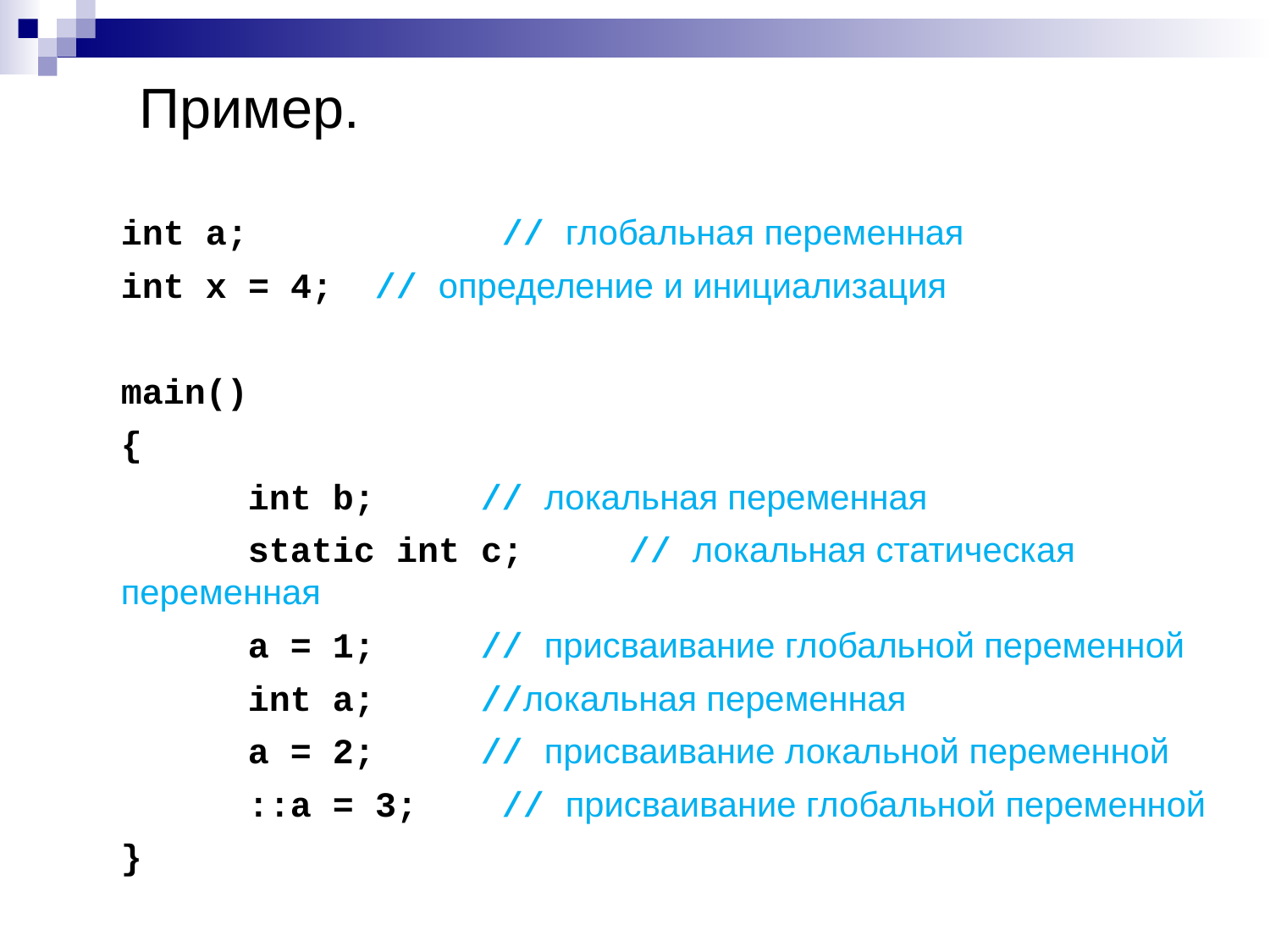

# Пример.
int a;		// глобальная переменная
int x = 4;	// определение и инициализация

main()
{
	int b;     // локальная переменная
	static int c;	// локальная статическая переменная
	a = 1;     // присваивание глобальной переменной
	int a;     //локальная переменная
	a = 2;     // присваивание локальной переменной
	::a = 3;	// присваивание глобальной переменной
}